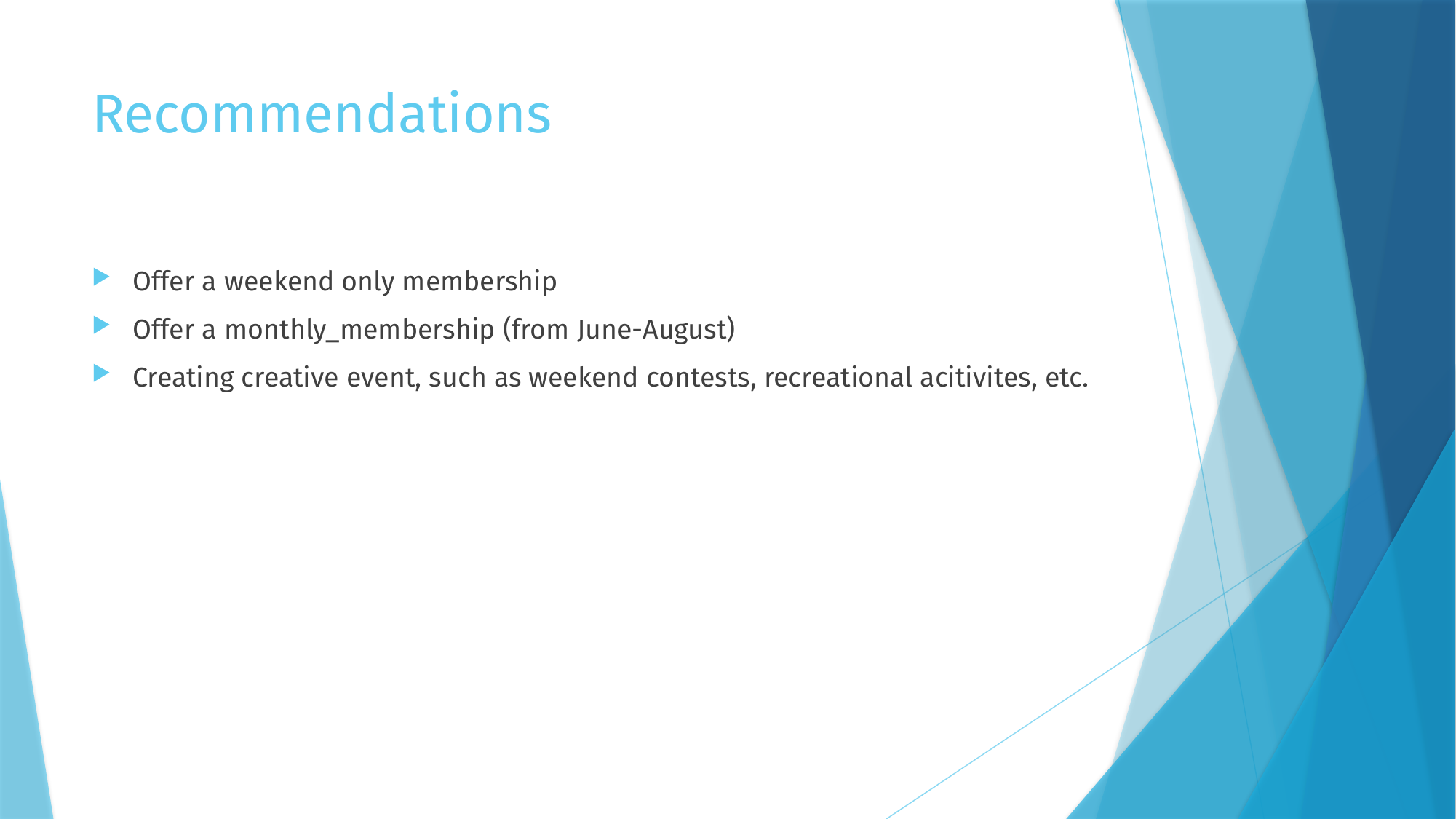

# Recommendations
Offer a weekend only membership
Offer a monthly_membership (from June-August)
Creating creative event, such as weekend contests, recreational acitivites, etc.